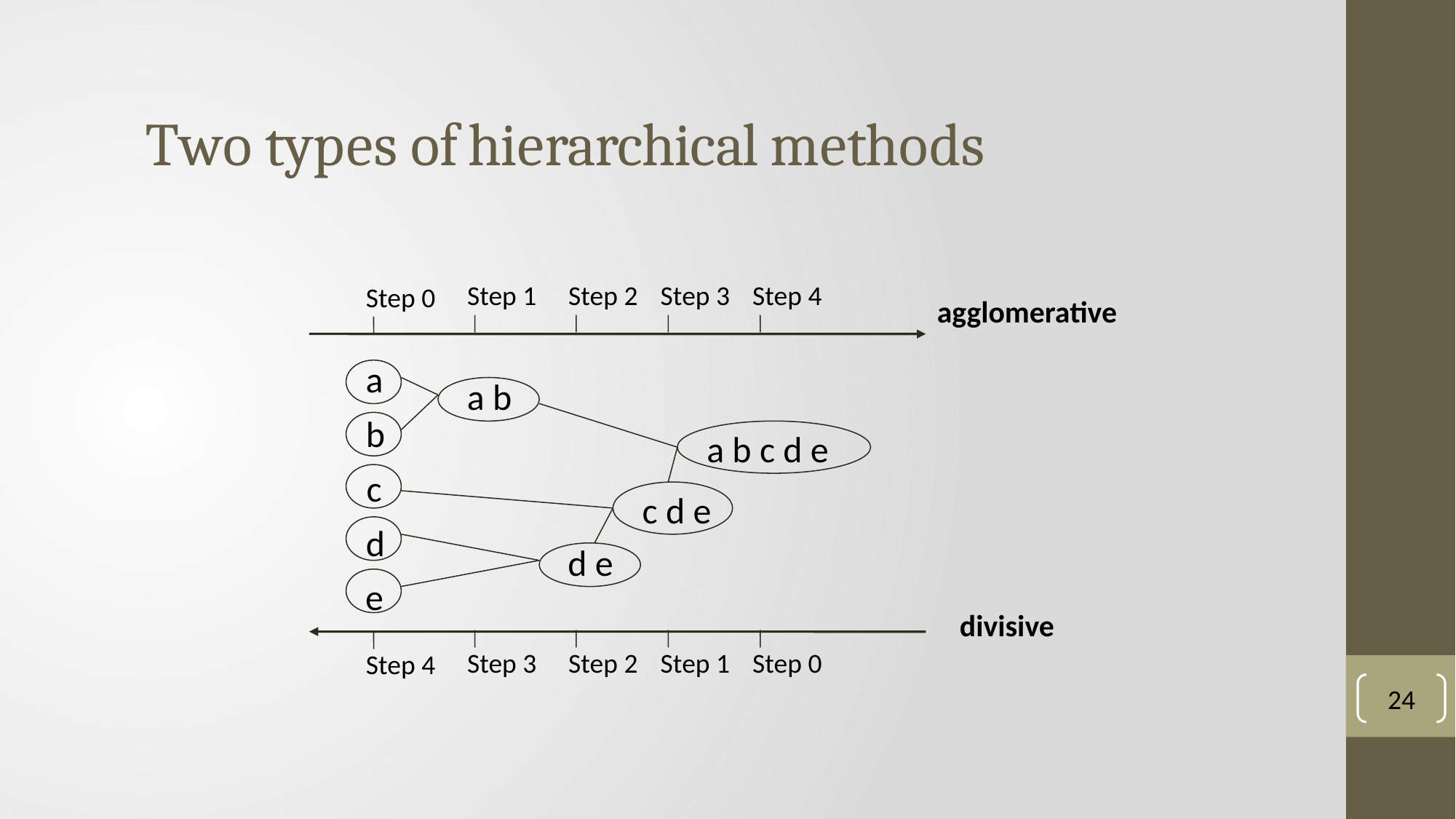

# Two types of hierarchical methods
Step 1

Step 2

Step 3

Step 4

Step 0

agglomerative

a

a b

b

a b c d e

c

c d e

d

d e

e
divisive

Step 3
Step 2
Step 1
Step 0
Step 4
24